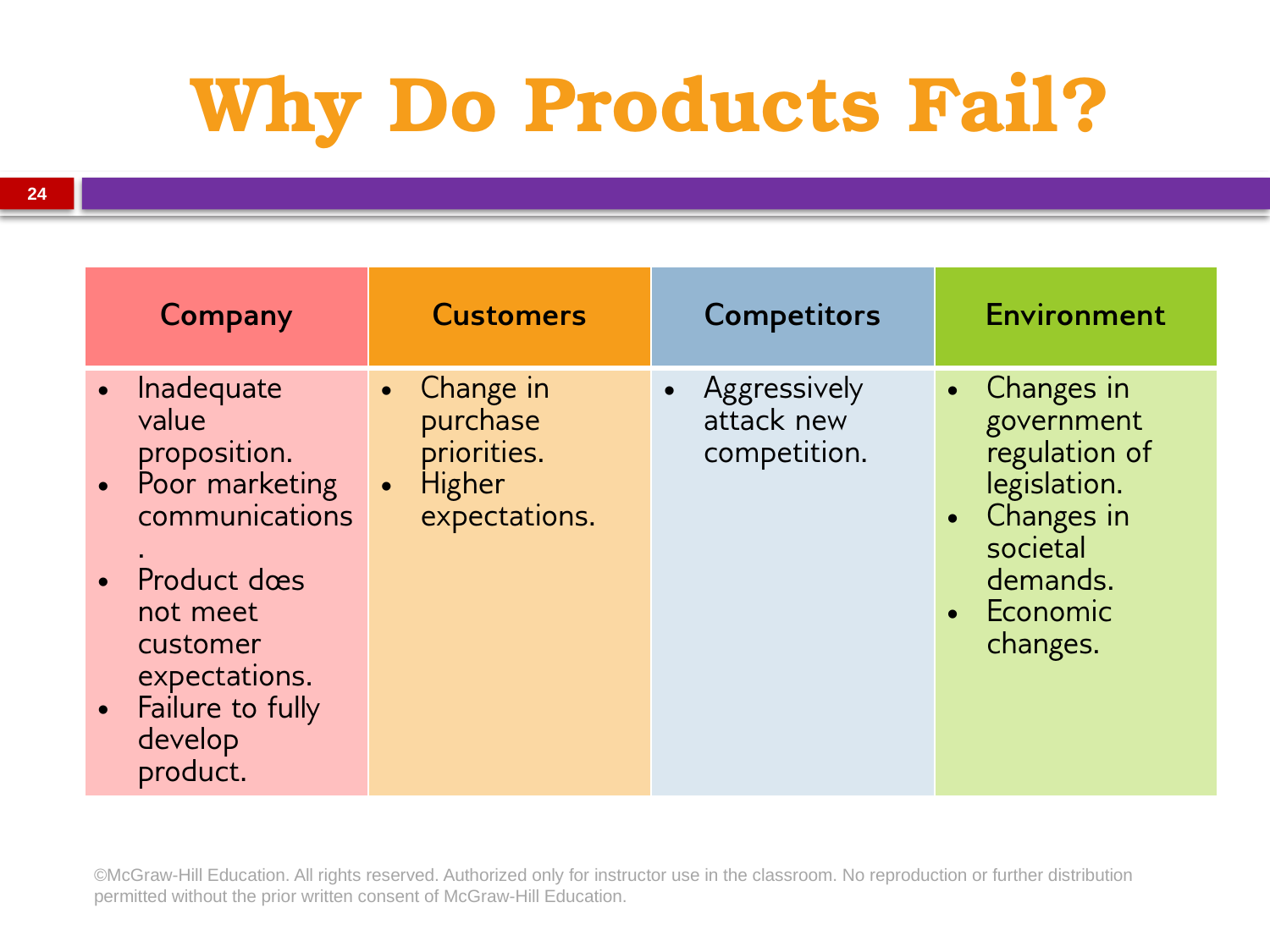

# Why Do Products Fail?
24
| Company | Customers | Competitors | Environment |
| --- | --- | --- | --- |
| Inadequate value proposition. Poor marketing communications. Product does not meet customer expectations. Failure to fully develop product. | Change in purchase priorities. Higher expectations. | Aggressively attack new competition. | Changes in government regulation of legislation. Changes in societal demands. Economic changes. |